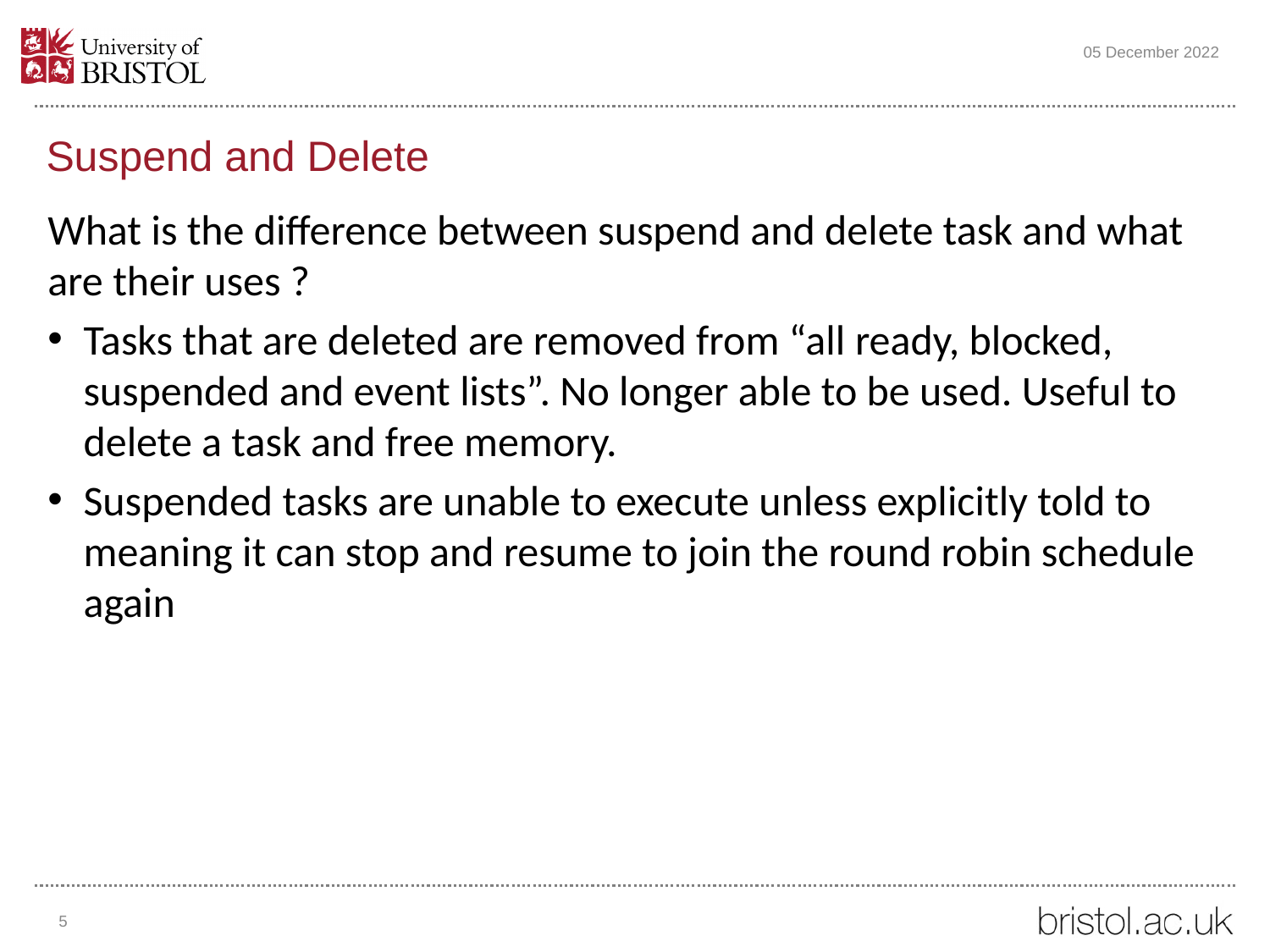

05 December 2022
# Suspend and Delete
What is the difference between suspend and delete task and what are their uses ?
Tasks that are deleted are removed from “all ready, blocked, suspended and event lists”. No longer able to be used. Useful to delete a task and free memory.
Suspended tasks are unable to execute unless explicitly told to meaning it can stop and resume to join the round robin schedule again

5